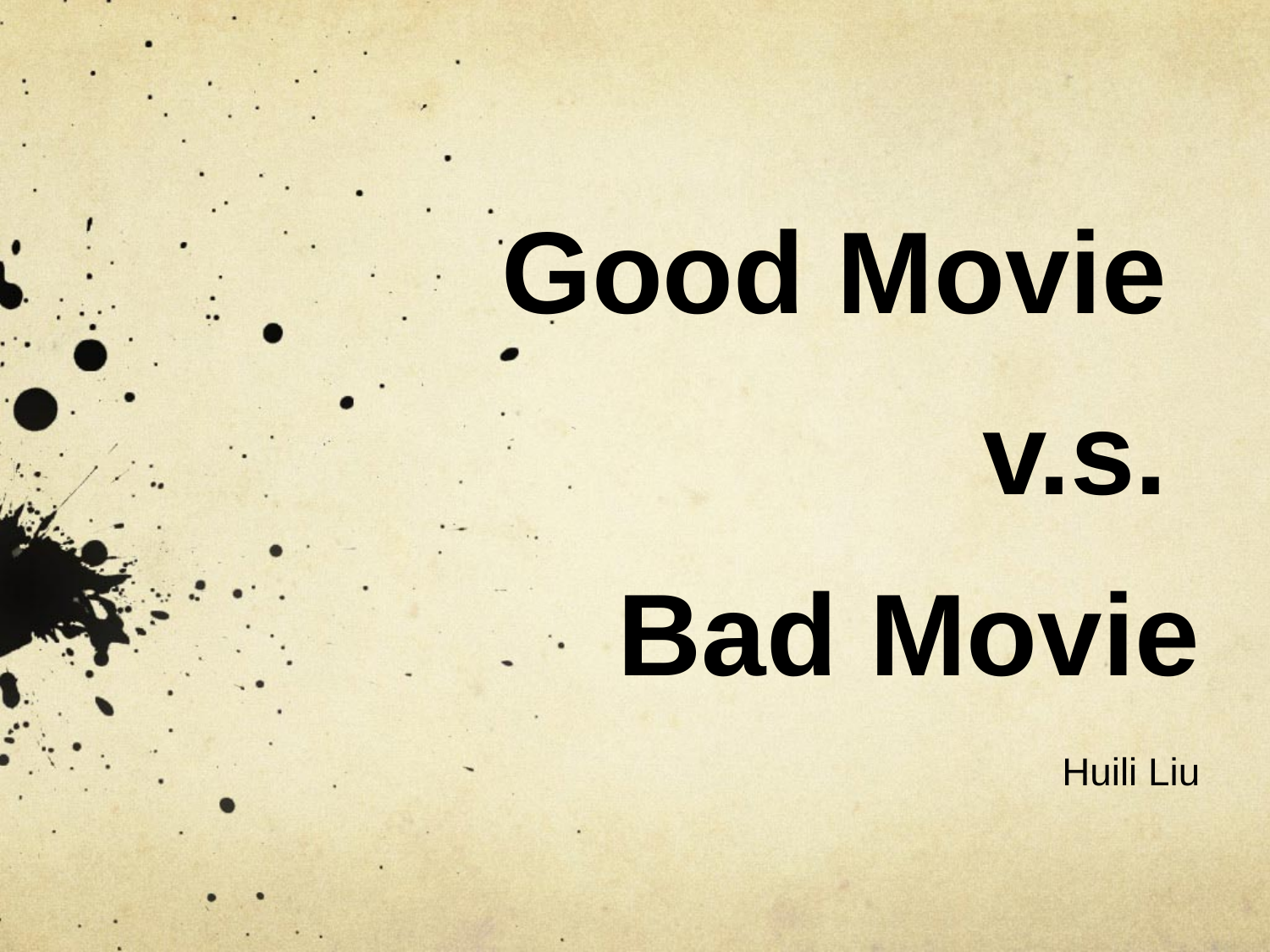

# Good Movie v.s. Bad Movie

Huili Liu